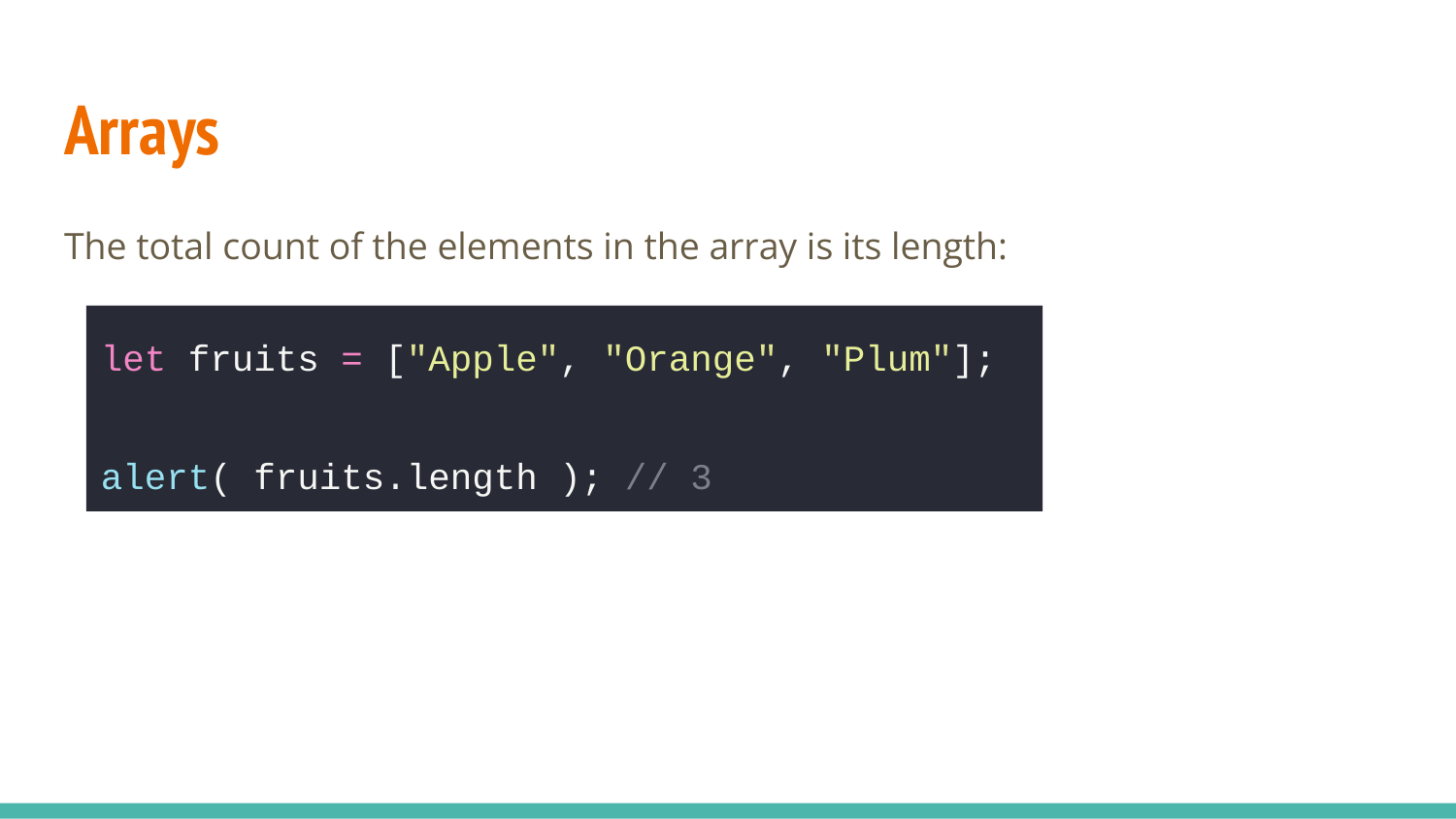

# Arrays

The total count of the elements in the array is its length:

let fruits = ["Apple", "Orange", "Plum"];

alert( fruits.length ); // 3